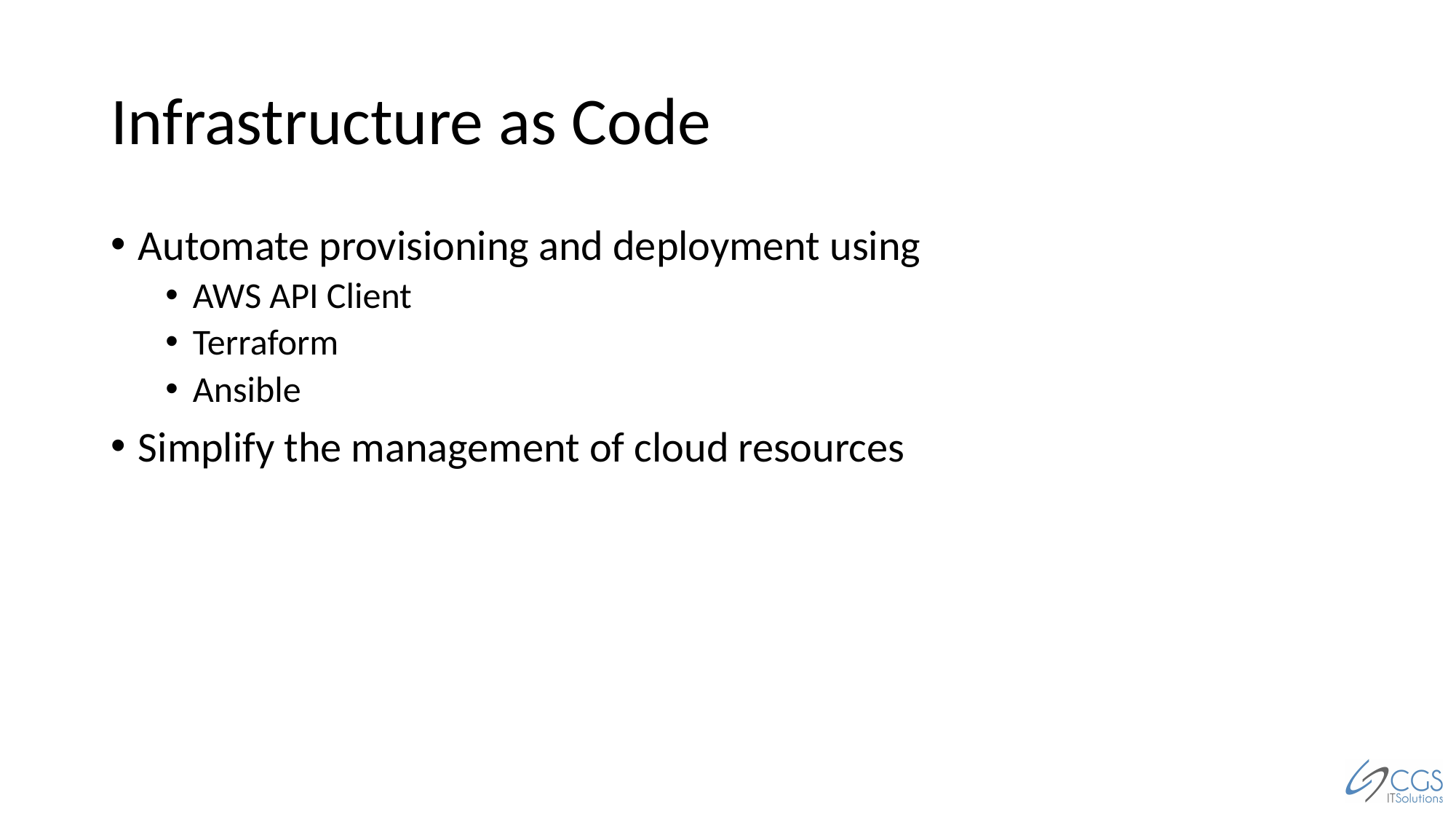

# Infrastructure as Code
Automate provisioning and deployment using
AWS API Client
Terraform
Ansible
Simplify the management of cloud resources